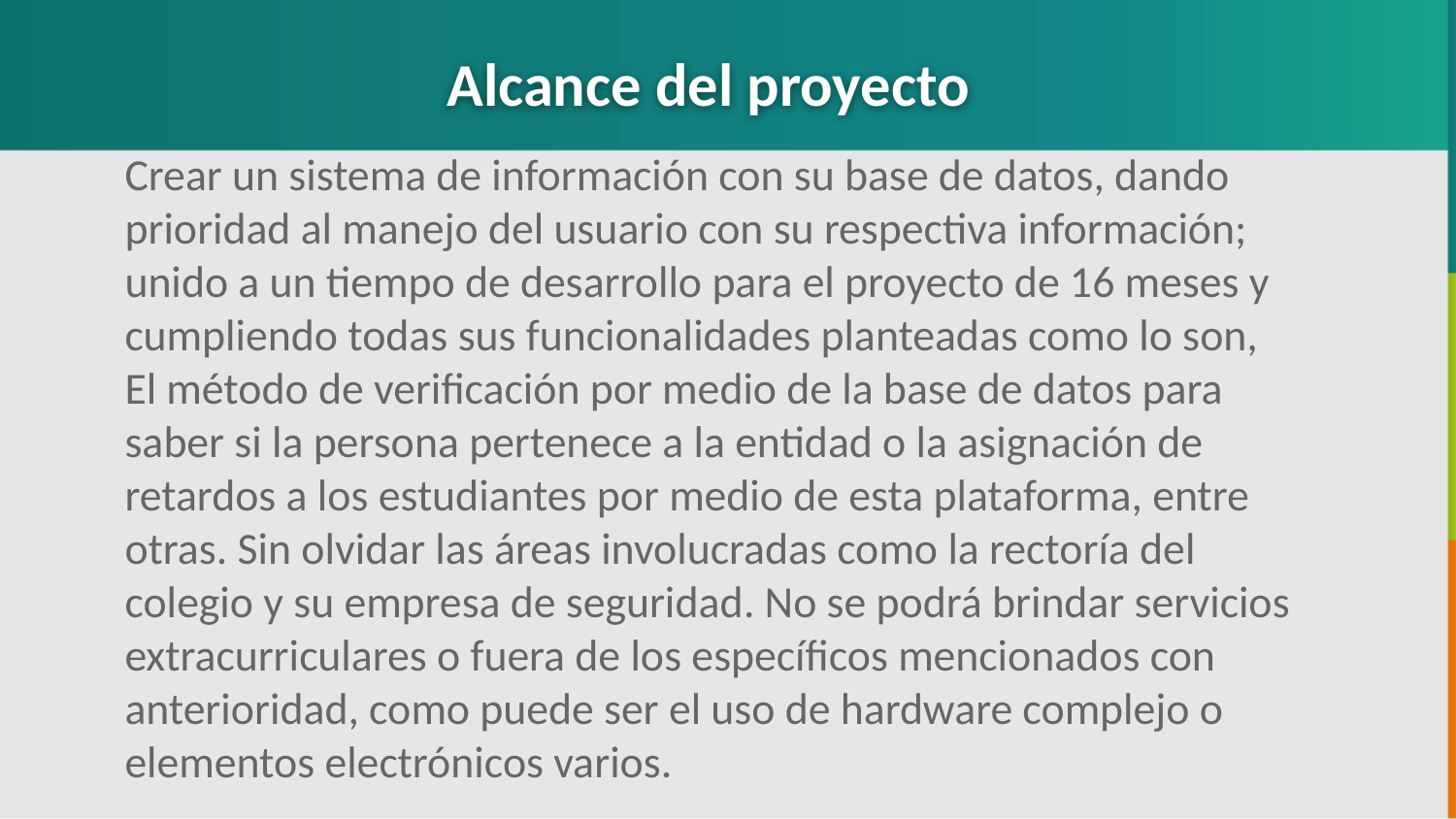

Alcance del proyecto
Crear un sistema de información con su base de datos, dando prioridad al manejo del usuario con su respectiva información; unido a un tiempo de desarrollo para el proyecto de 16 meses y cumpliendo todas sus funcionalidades planteadas como lo son, El método de verificación por medio de la base de datos para saber si la persona pertenece a la entidad o la asignación de retardos a los estudiantes por medio de esta plataforma, entre otras. Sin olvidar las áreas involucradas como la rectoría del colegio y su empresa de seguridad. No se podrá brindar servicios extracurriculares o fuera de los específicos mencionados con anterioridad, como puede ser el uso de hardware complejo o elementos electrónicos varios.